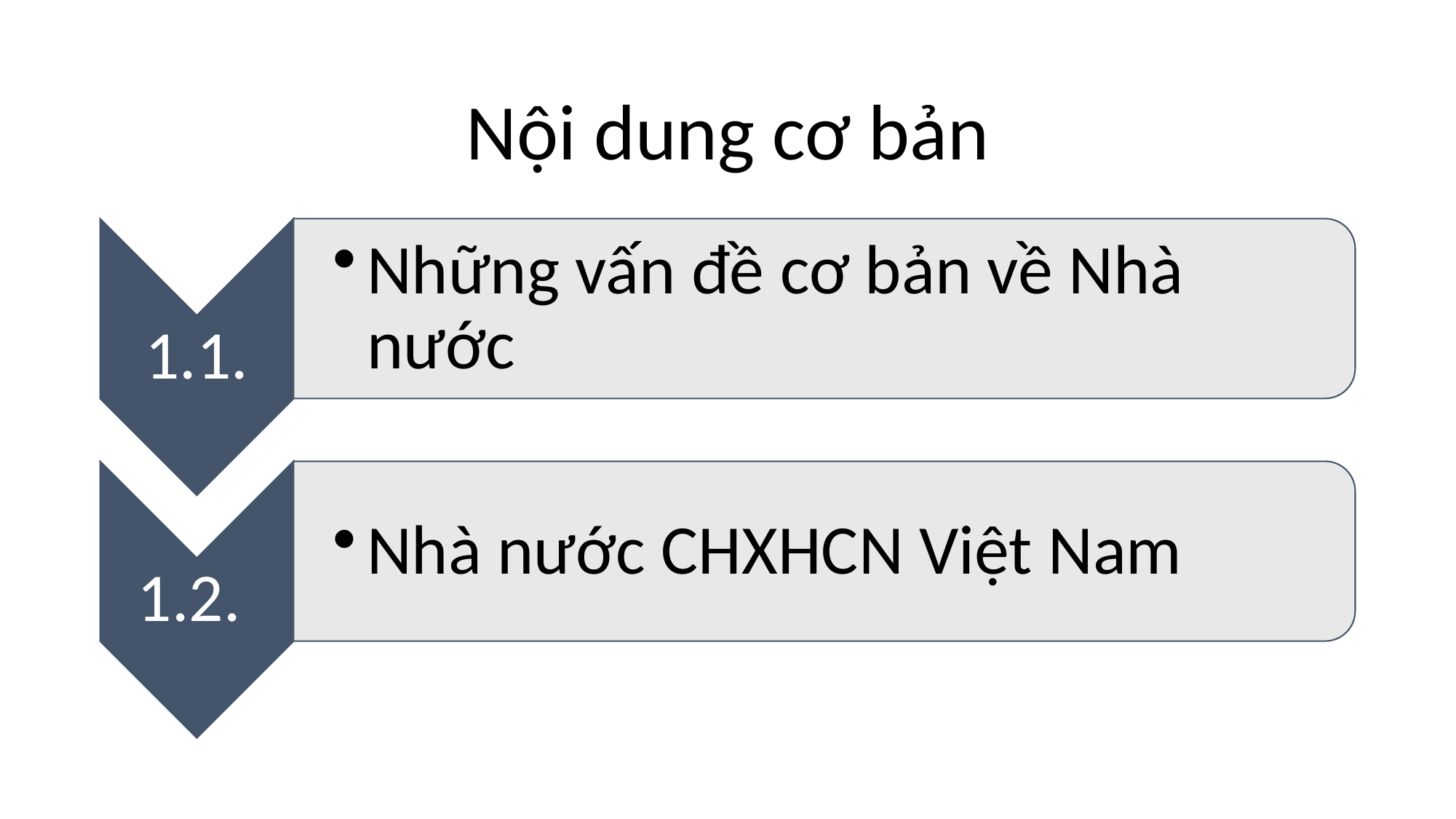

# Nội dung cơ bản
1.1.
Những vấn đề cơ bản về Nhà nước
1.2.
Nhà nước CHXHCN Việt Nam